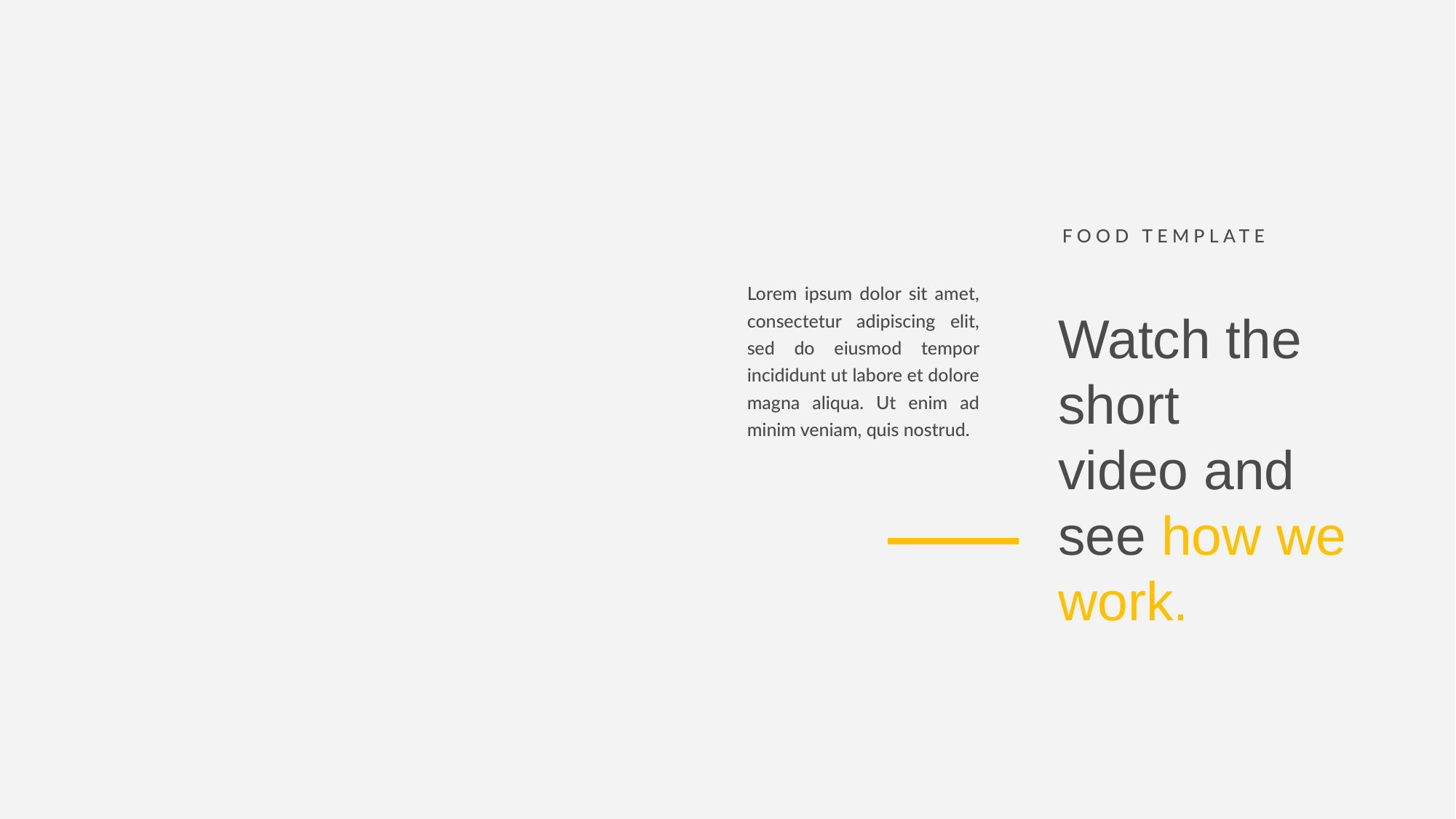

FOOD TEMPLATE
Lorem ipsum dolor sit amet, consectetur adipiscing elit, sed do eiusmod tempor incididunt ut labore et dolore magna aliqua. Ut enim ad minim veniam, quis nostrud.
Watch the short
video and see how we work.